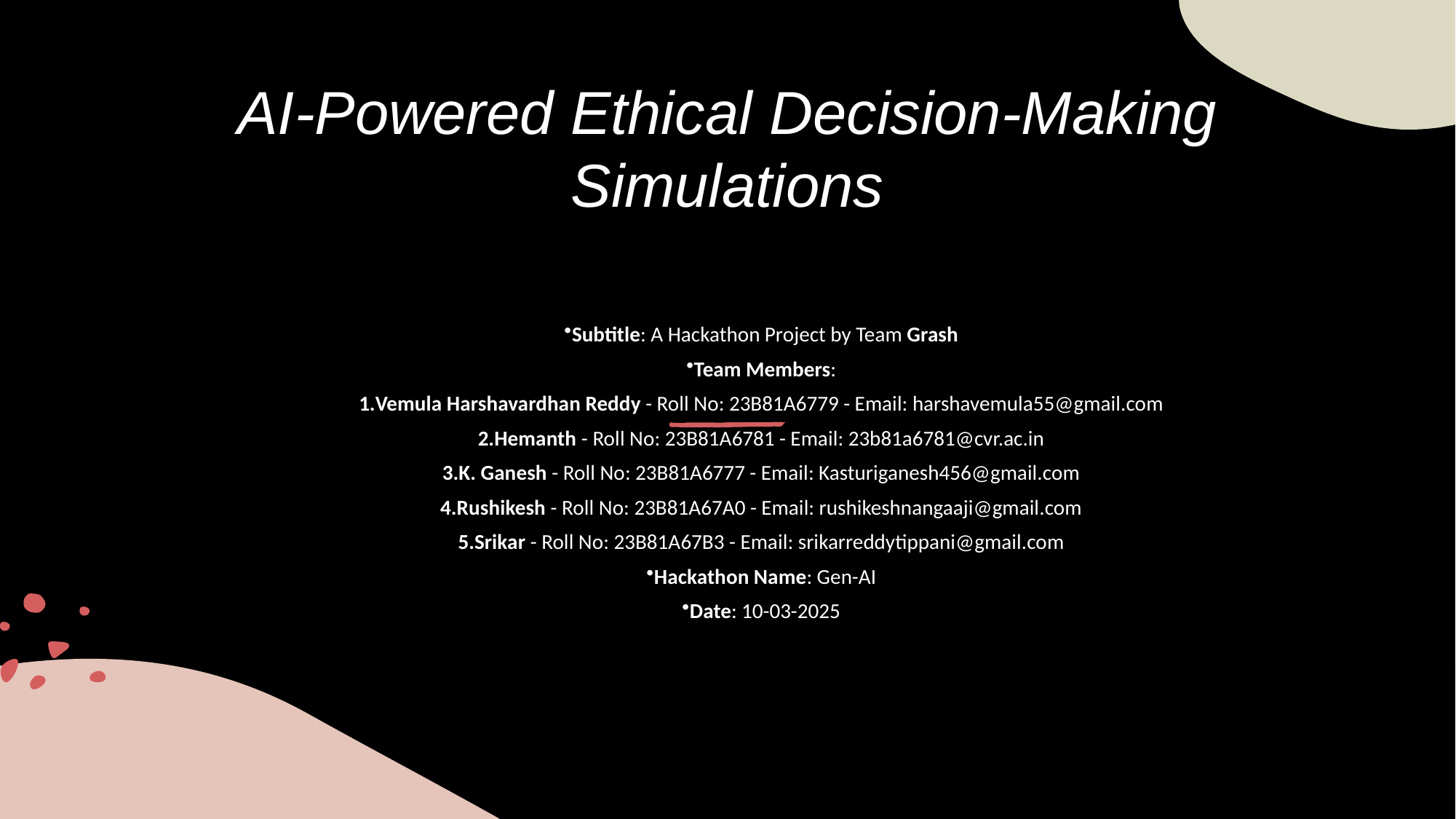

# AI-Powered Ethical Decision-Making Simulations
Subtitle: A Hackathon Project by Team Grash
Team Members:
Vemula Harshavardhan Reddy - Roll No: 23B81A6779 - Email: harshavemula55@gmail.com
Hemanth - Roll No: 23B81A6781 - Email: 23b81a6781@cvr.ac.in
K. Ganesh - Roll No: 23B81A6777 - Email: Kasturiganesh456@gmail.com
Rushikesh - Roll No: 23B81A67A0 - Email: rushikeshnangaaji@gmail.com
Srikar - Roll No: 23B81A67B3 - Email: srikarreddytippani@gmail.com
Hackathon Name: Gen-AI
Date: 10-03-2025